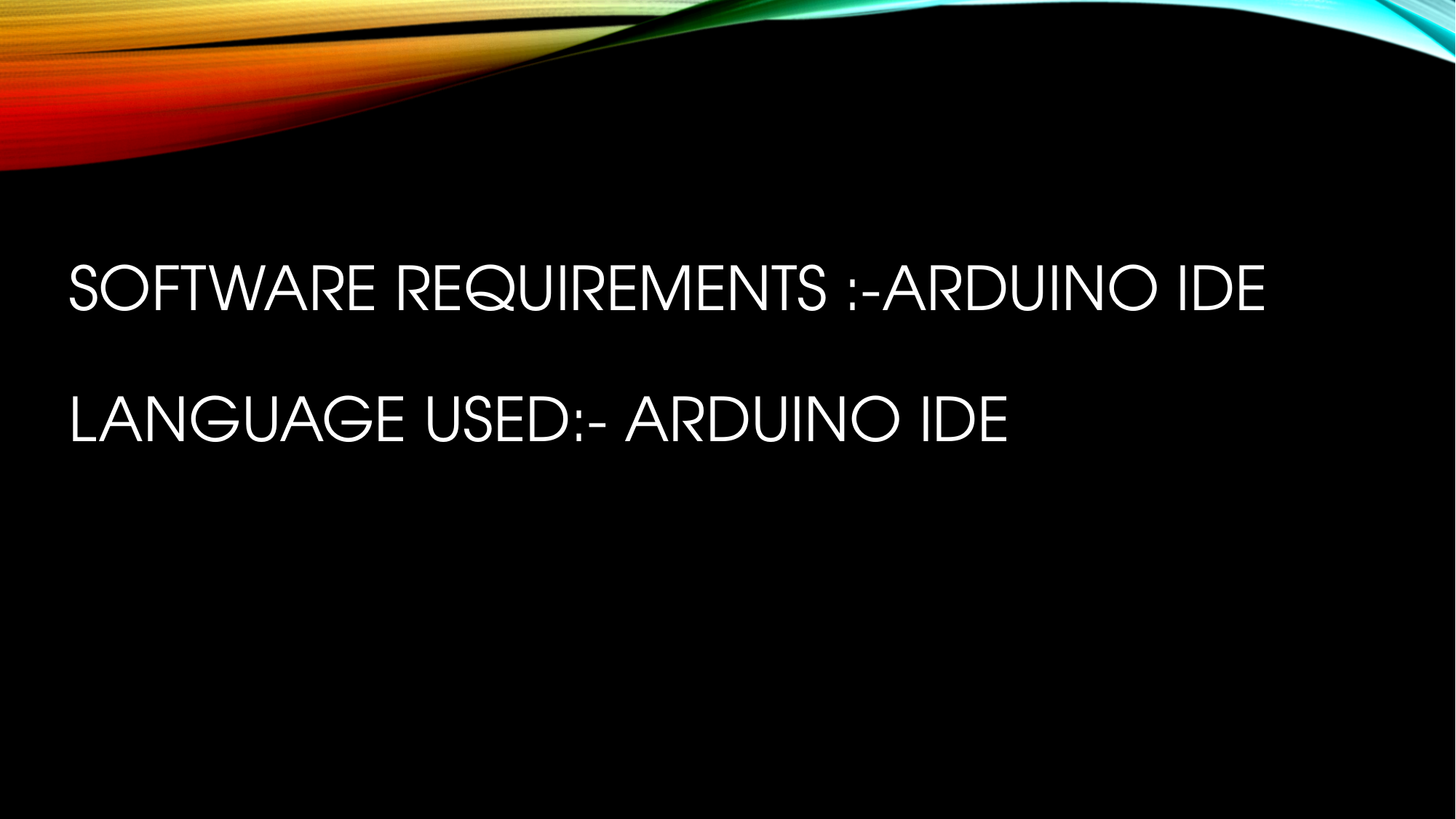

# Software rEQUIREMENTS :-Arduino ide Language used:- Arduino ide